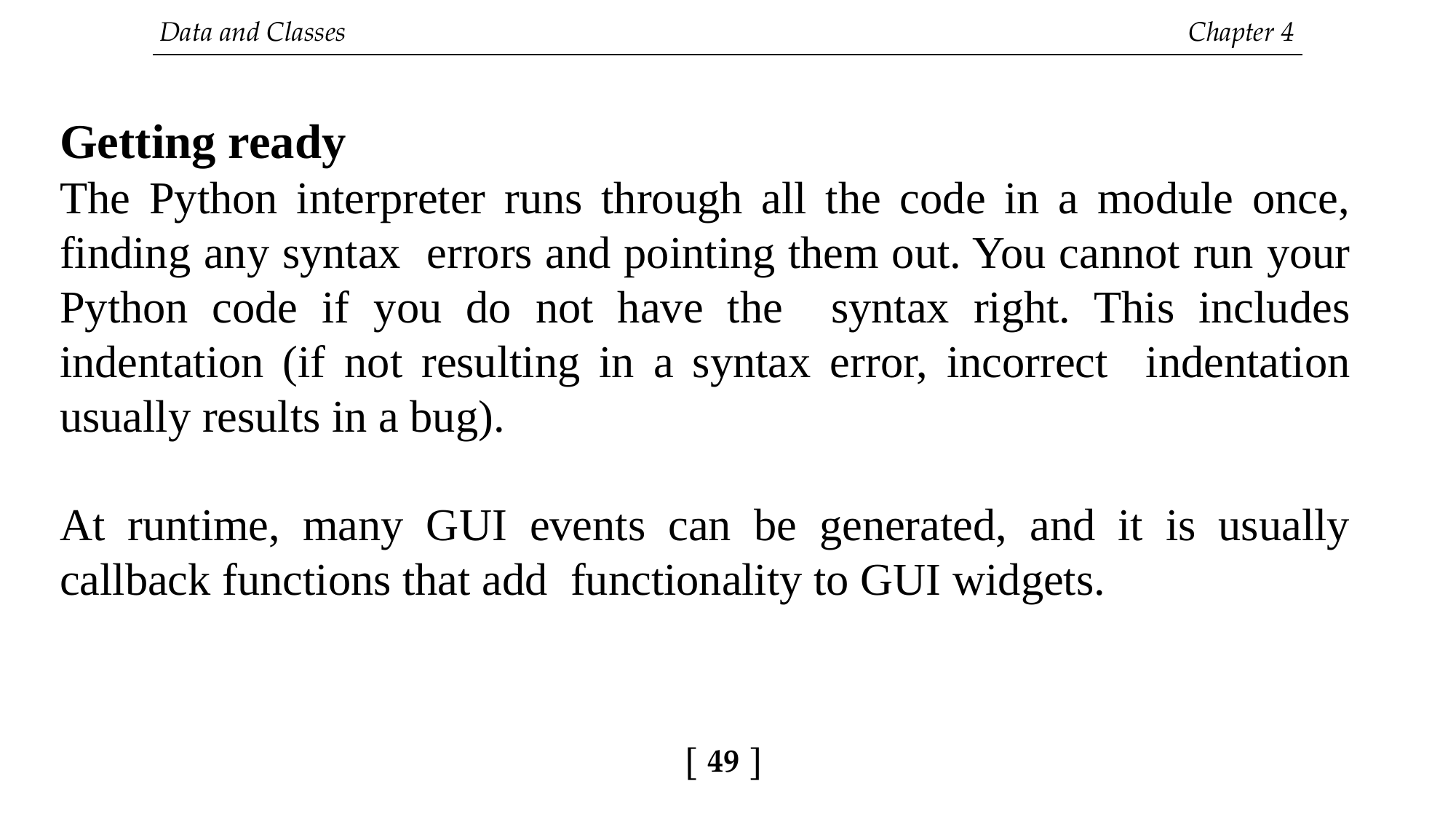

Data and Classes
Chapter 4

Getting ready
The Python interpreter runs through all the code in a module once, finding any syntax  errors and pointing them out. You cannot run your Python code if you do not have the  syntax right. This includes indentation (if not resulting in a syntax error, incorrect  indentation usually results in a bug).

At runtime, many GUI events can be generated, and it is usually callback functions that add  functionality to GUI widgets.
[ 49 ]